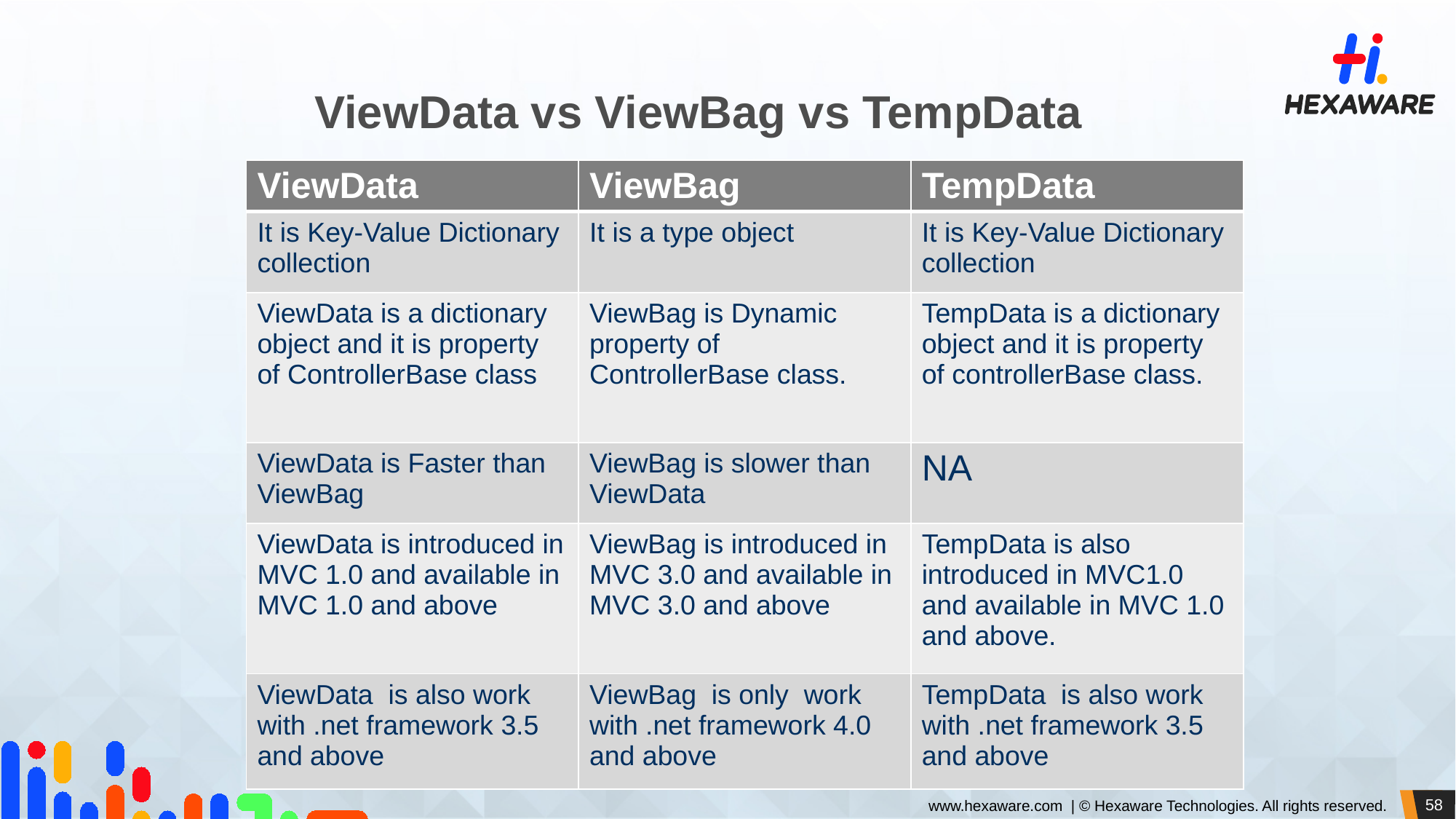

# ViewData vs ViewBag vs TempData
| ViewData | ViewBag | TempData |
| --- | --- | --- |
| It is Key-Value Dictionary collection | It is a type object | It is Key-Value Dictionary collection |
| ViewData is a dictionary object and it is property of ControllerBase class | ViewBag is Dynamic property of ControllerBase class. | TempData is a dictionary object and it is property of controllerBase class. |
| ViewData is Faster than ViewBag | ViewBag is slower than ViewData | NA |
| ViewData is introduced in MVC 1.0 and available in MVC 1.0 and above | ViewBag is introduced in MVC 3.0 and available in MVC 3.0 and above | TempData is also introduced in MVC1.0 and available in MVC 1.0 and above. |
| ViewData  is also work with .net framework 3.5 and above | ViewBag  is only  work with .net framework 4.0 and above | TempData  is also work with .net framework 3.5 and above |